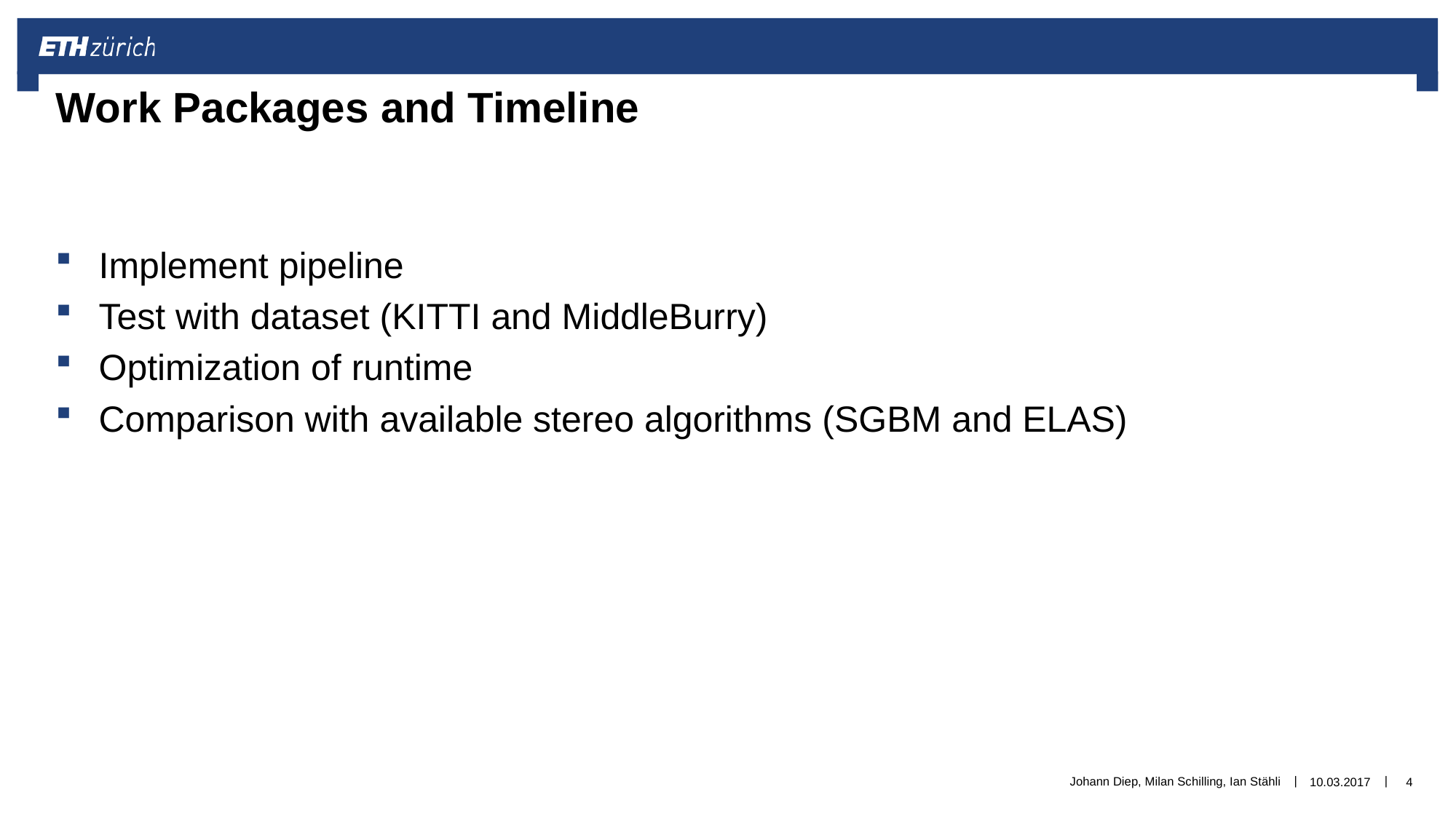

# Work Packages and Timeline
Implement pipeline
Test with dataset (KITTI and MiddleBurry)
Optimization of runtime
Comparison with available stereo algorithms (SGBM and ELAS)
Johann Diep, Milan Schilling, Ian Stähli
10.03.2017
4